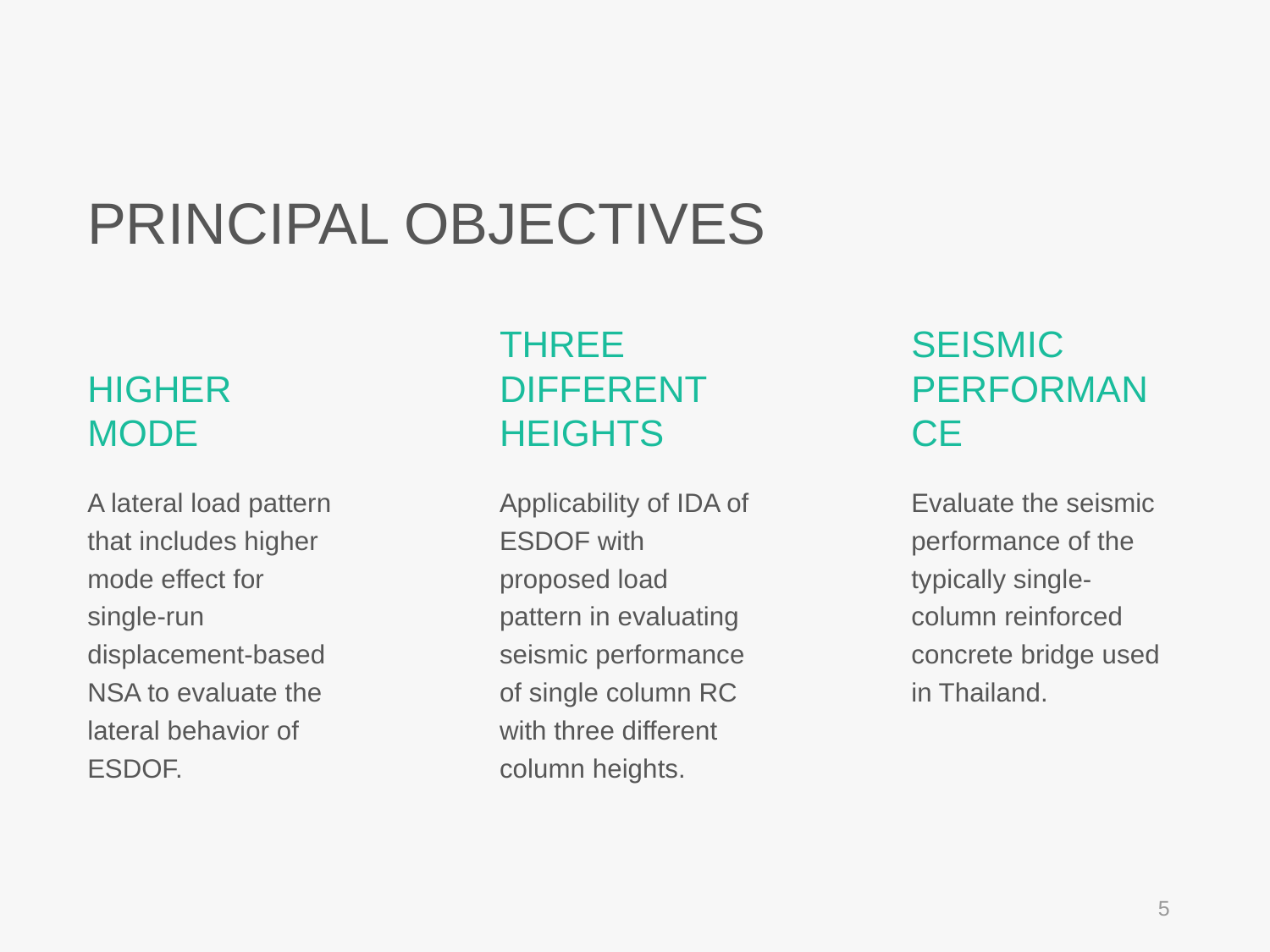

PRINCIPAL OBJECTIVES
THREE DIFFERENT HEIGHTS
SEISMIC PERFORMANCE
HIGHER MODE
A lateral load pattern that includes higher mode effect for single-run displacement-based NSA to evaluate the lateral behavior of ESDOF.
Applicability of IDA of ESDOF with proposed load pattern in evaluating seismic performance of single column RC with three different column heights.
Evaluate the seismic performance of the typically single-column reinforced concrete bridge used in Thailand.
5